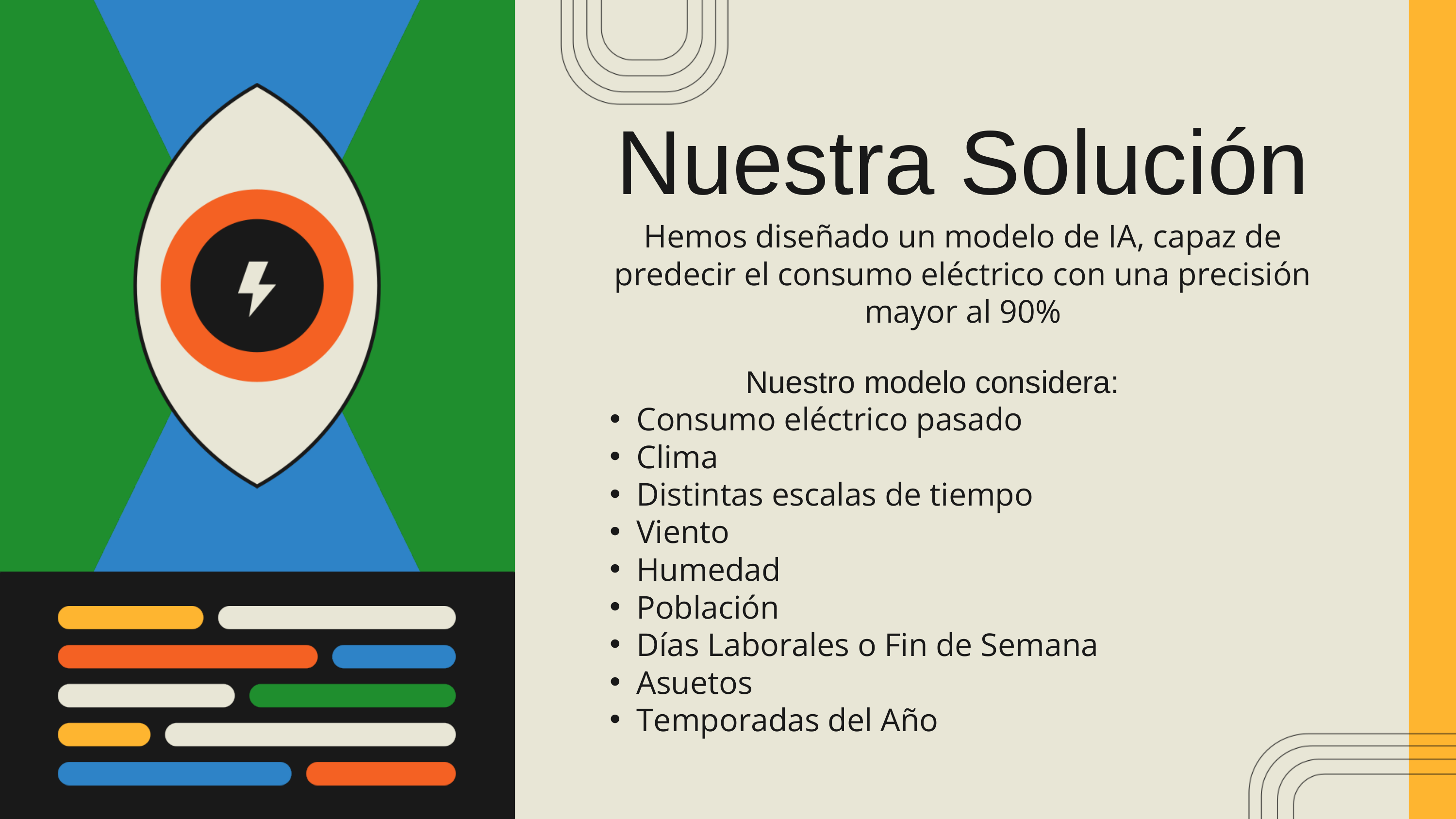

Nuestra Solución
Hemos diseñado un modelo de IA, capaz de predecir el consumo eléctrico con una precisión mayor al 90%
Nuestro modelo considera:
Consumo eléctrico pasado
Clima
Distintas escalas de tiempo
Viento
Humedad
Población
Días Laborales o Fin de Semana
Asuetos
Temporadas del Año